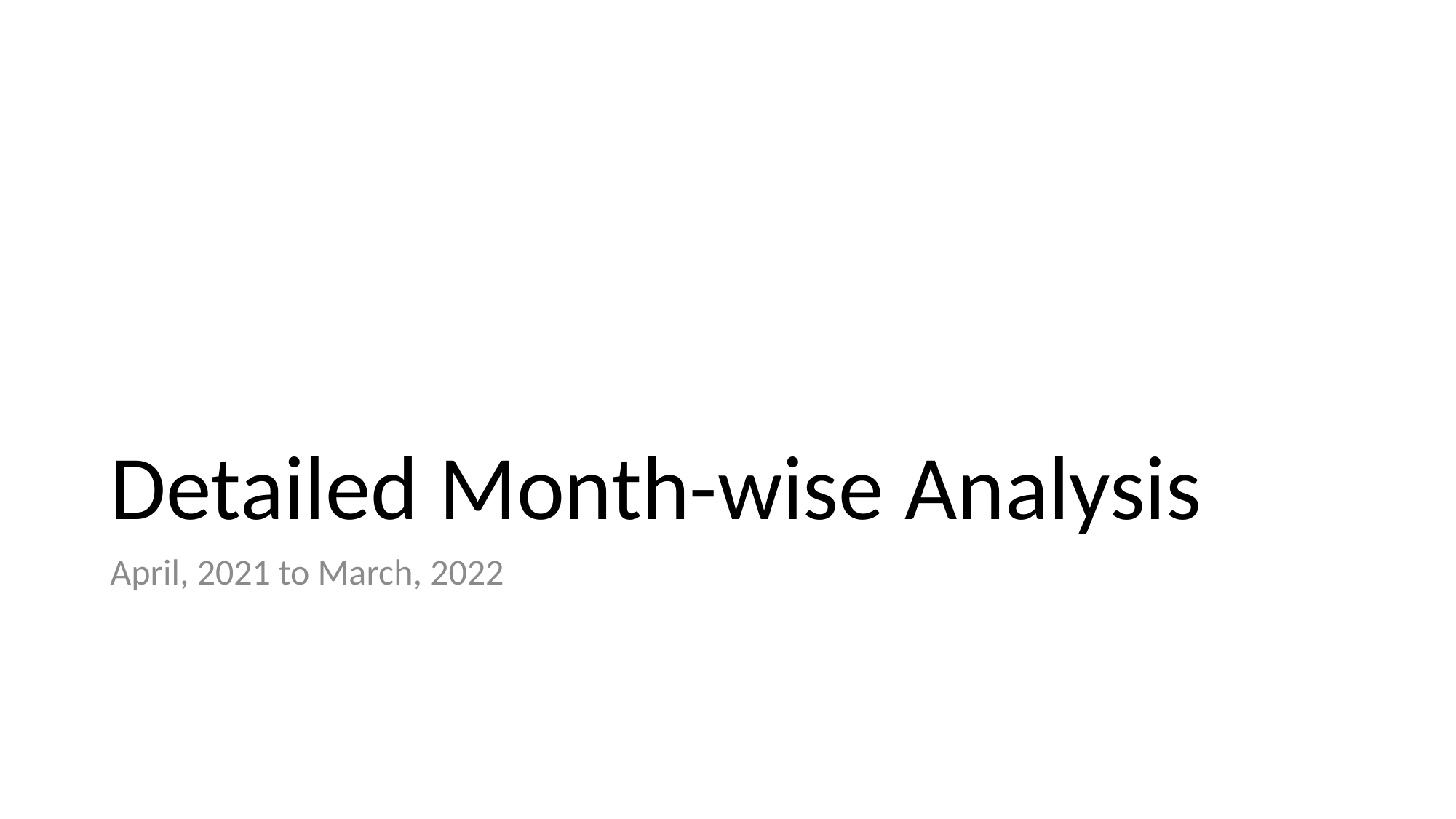

# Detailed Month-wise Analysis
April, 2021 to March, 2022